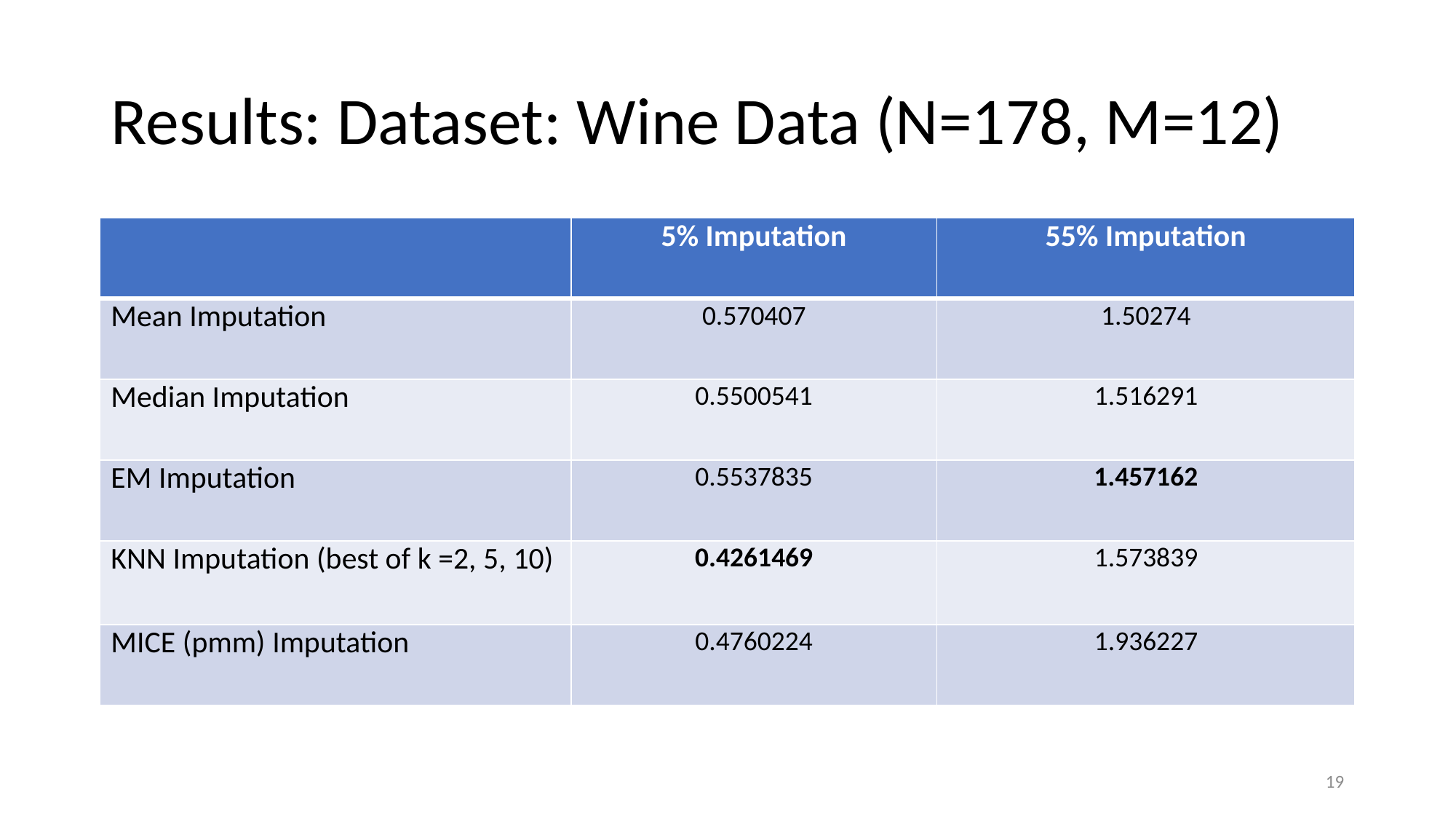

# Results: Dataset: Wine Data (N=178, M=12)
|  | 5% Imputation | 55% Imputation |
| --- | --- | --- |
| Mean Imputation | 0.570407 | 1.50274 |
| Median Imputation | 0.5500541 | 1.516291 |
| EM Imputation | 0.5537835 | 1.457162 |
| KNN Imputation (best of k =2, 5, 10) | 0.4261469 | 1.573839 |
| MICE (pmm) Imputation | 0.4760224 | 1.936227 |
19